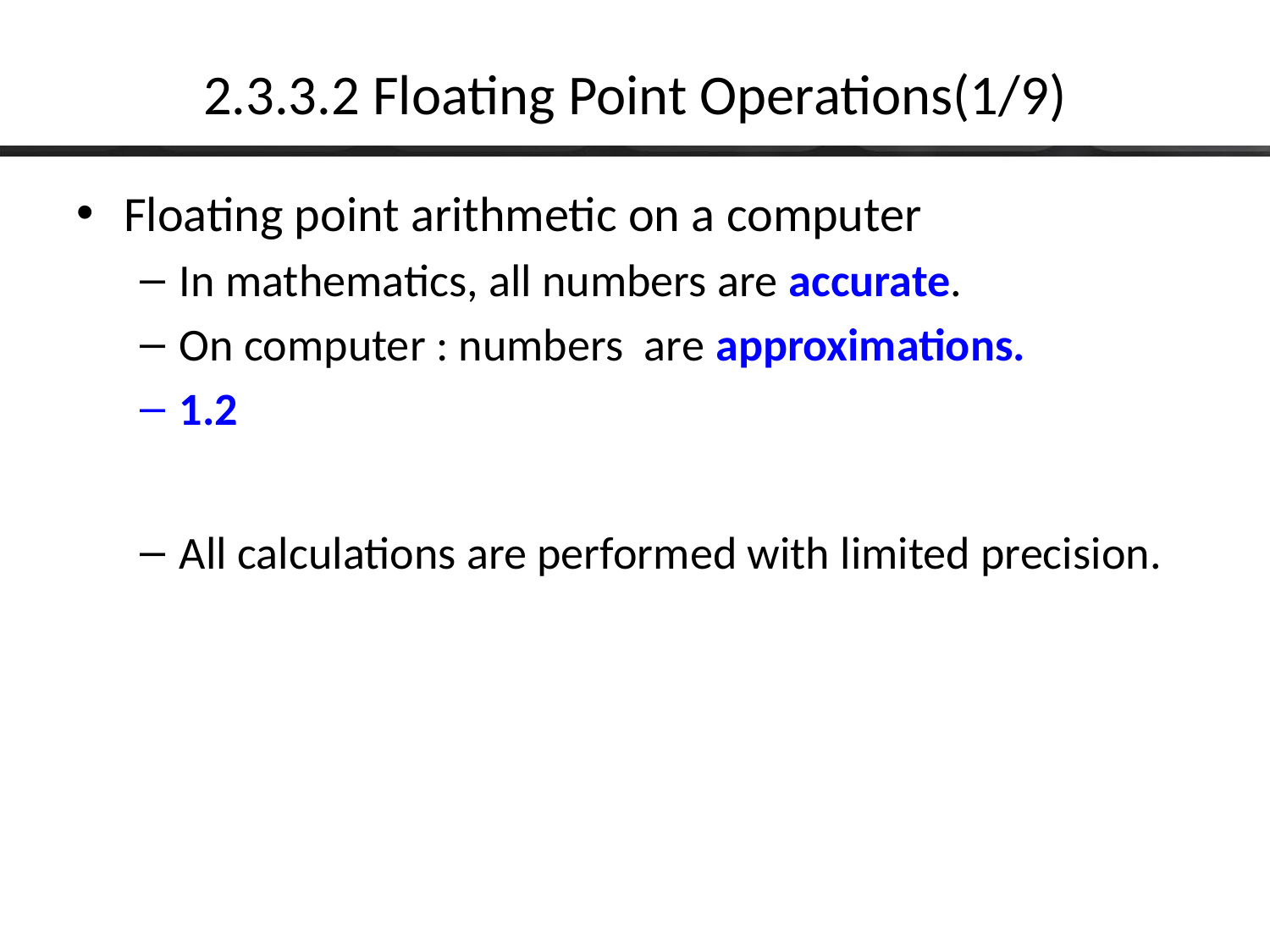

# 2.3.3.2 Floating Point Operations(1/9)
Floating point arithmetic on a computer
In mathematics, all numbers are accurate.
On computer : numbers  are approximations.
1.2

All calculations are performed with limited precision.

65